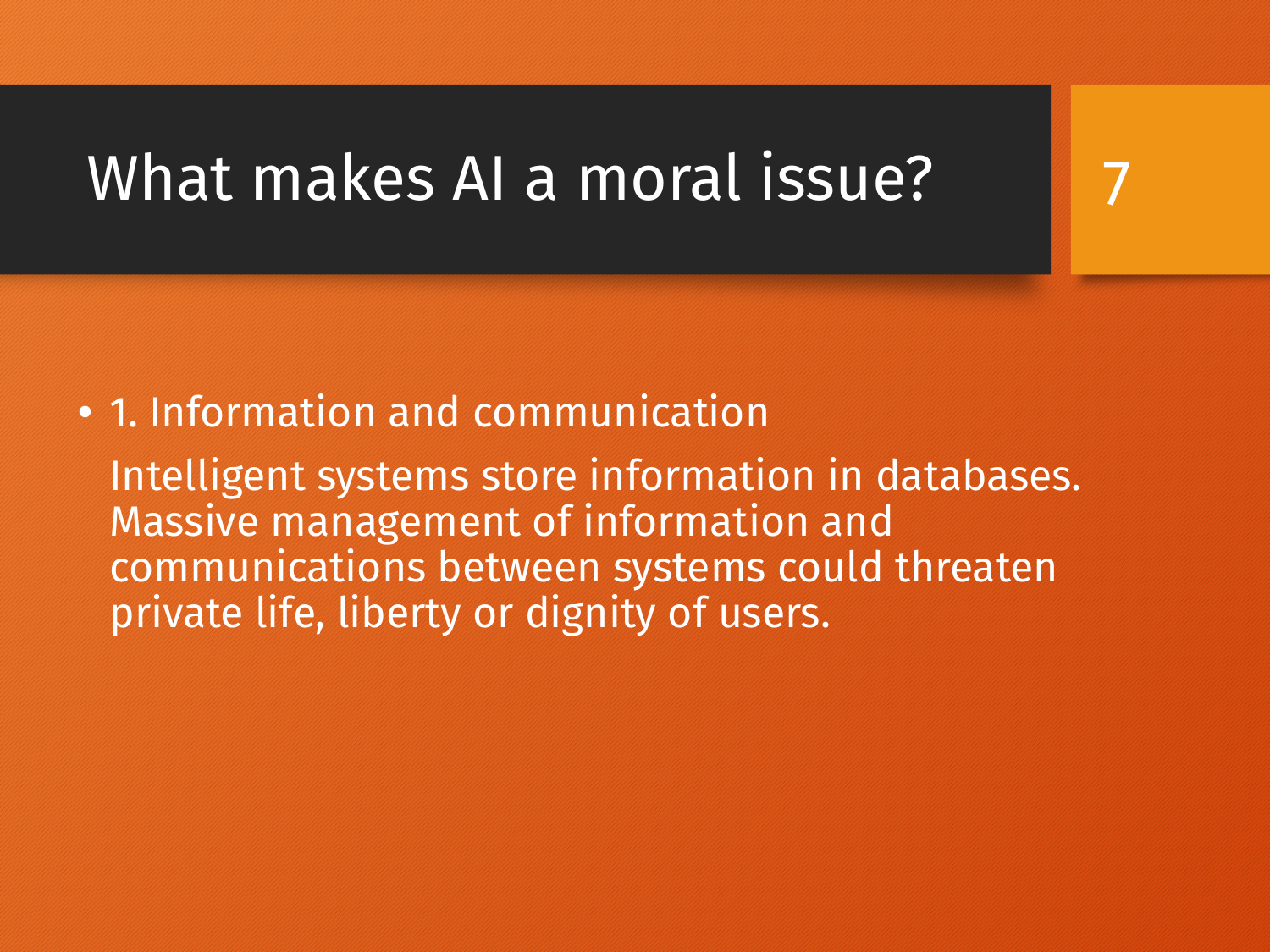

# What makes AI a moral issue?
7

1. Information and communication
	Intelligent systems store information in databases. Massive management of information and communications between systems could threaten  private life, liberty or dignity of users.